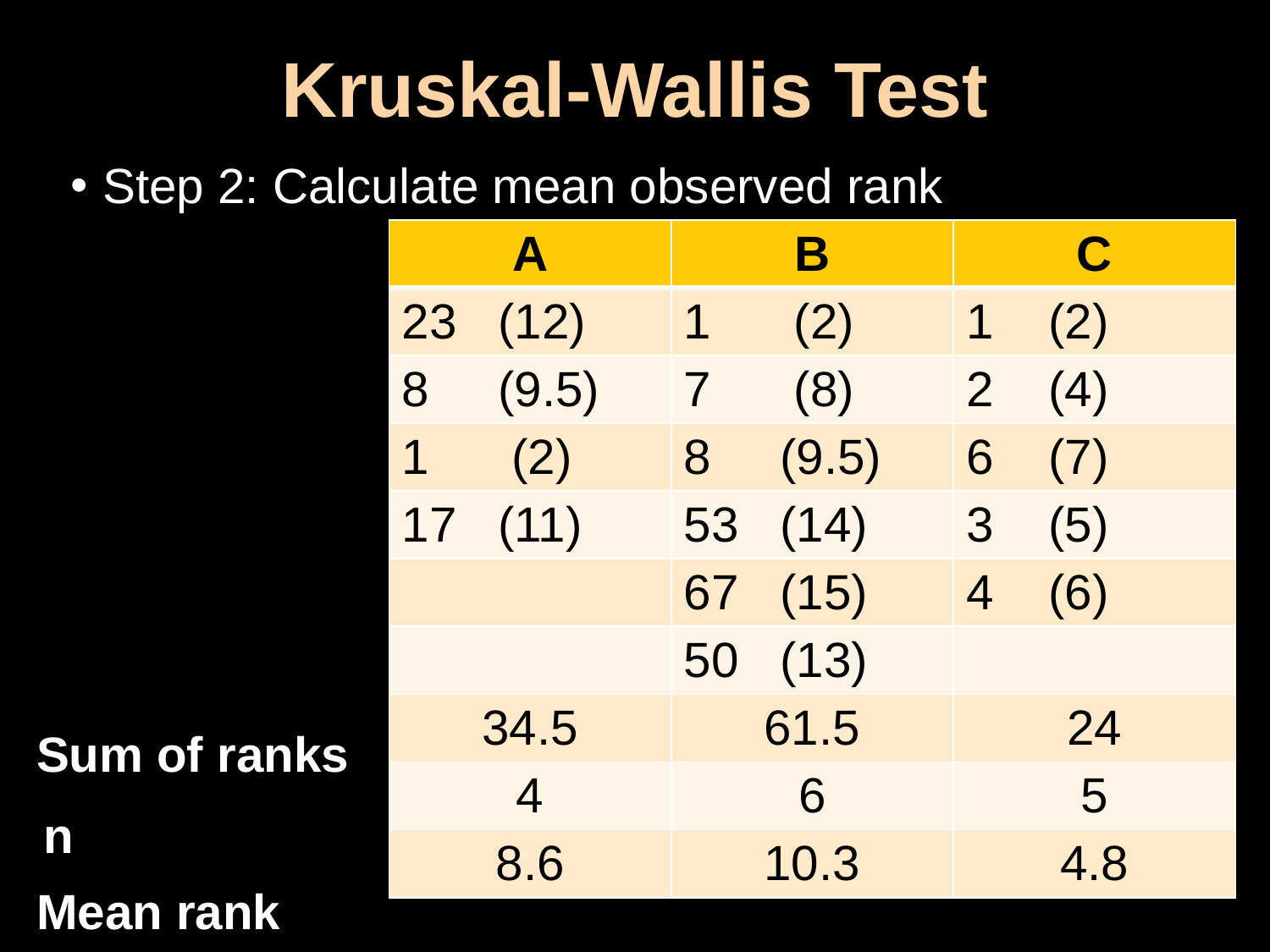

# Kruskal-Wallis Test
Step 2: Calculate mean observed rank
| A | B | C |
| --- | --- | --- |
| 23 (12) | 1 (2) | 1 (2) |
| 8 (9.5) | 7 (8) | 2 (4) |
| 1 (2) | 8 (9.5) | 6 (7) |
| 17 (11) | 53 (14) | 3 (5) |
|  | 67 (15) | 4 (6) |
|  | 50 (13) |  |
| 34.5 | 61.5 | 24 |
| 4 | 6 | 5 |
| 8.6 | 10.3 | 4.8 |
Sum of ranks
n
Mean rank